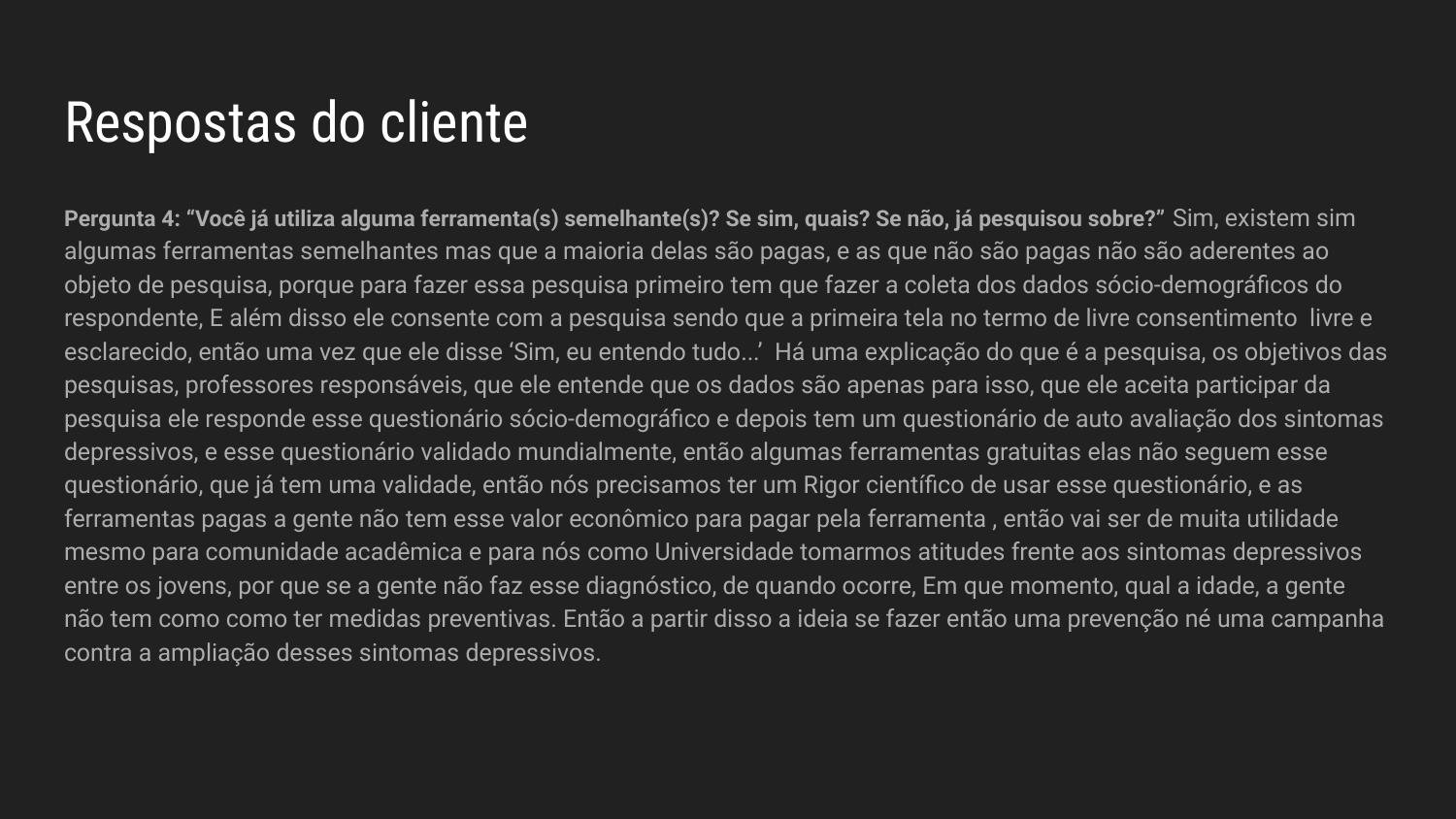

# Respostas do cliente
Pergunta 4: “Você já utiliza alguma ferramenta(s) semelhante(s)? Se sim, quais? Se não, já pesquisou sobre?” Sim, existem sim algumas ferramentas semelhantes mas que a maioria delas são pagas, e as que não são pagas não são aderentes ao objeto de pesquisa, porque para fazer essa pesquisa primeiro tem que fazer a coleta dos dados sócio-demográficos do respondente, E além disso ele consente com a pesquisa sendo que a primeira tela no termo de livre consentimento  livre e esclarecido, então uma vez que ele disse ‘Sim, eu entendo tudo...’  Há uma explicação do que é a pesquisa, os objetivos das pesquisas, professores responsáveis, que ele entende que os dados são apenas para isso, que ele aceita participar da pesquisa ele responde esse questionário sócio-demográfico e depois tem um questionário de auto avaliação dos sintomas depressivos, e esse questionário validado mundialmente, então algumas ferramentas gratuitas elas não seguem esse questionário, que já tem uma validade, então nós precisamos ter um Rigor científico de usar esse questionário, e as ferramentas pagas a gente não tem esse valor econômico para pagar pela ferramenta , então vai ser de muita utilidade mesmo para comunidade acadêmica e para nós como Universidade tomarmos atitudes frente aos sintomas depressivos entre os jovens, por que se a gente não faz esse diagnóstico, de quando ocorre, Em que momento, qual a idade, a gente não tem como como ter medidas preventivas. Então a partir disso a ideia se fazer então uma prevenção né uma campanha contra a ampliação desses sintomas depressivos.